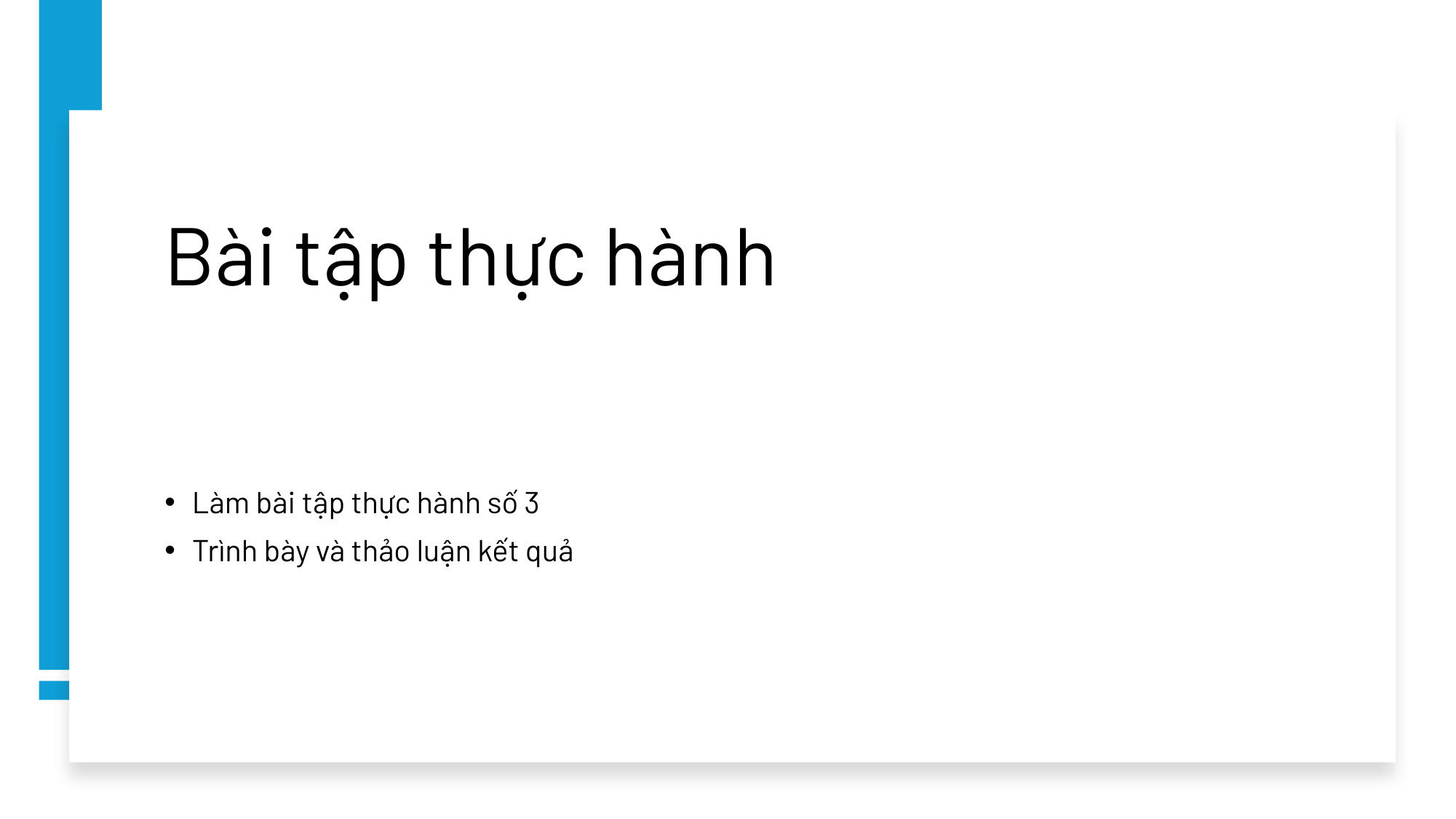

# Bài tập thực hành

Làm bài tập thực hành số 3
Trình bày và thảo luận kết quả